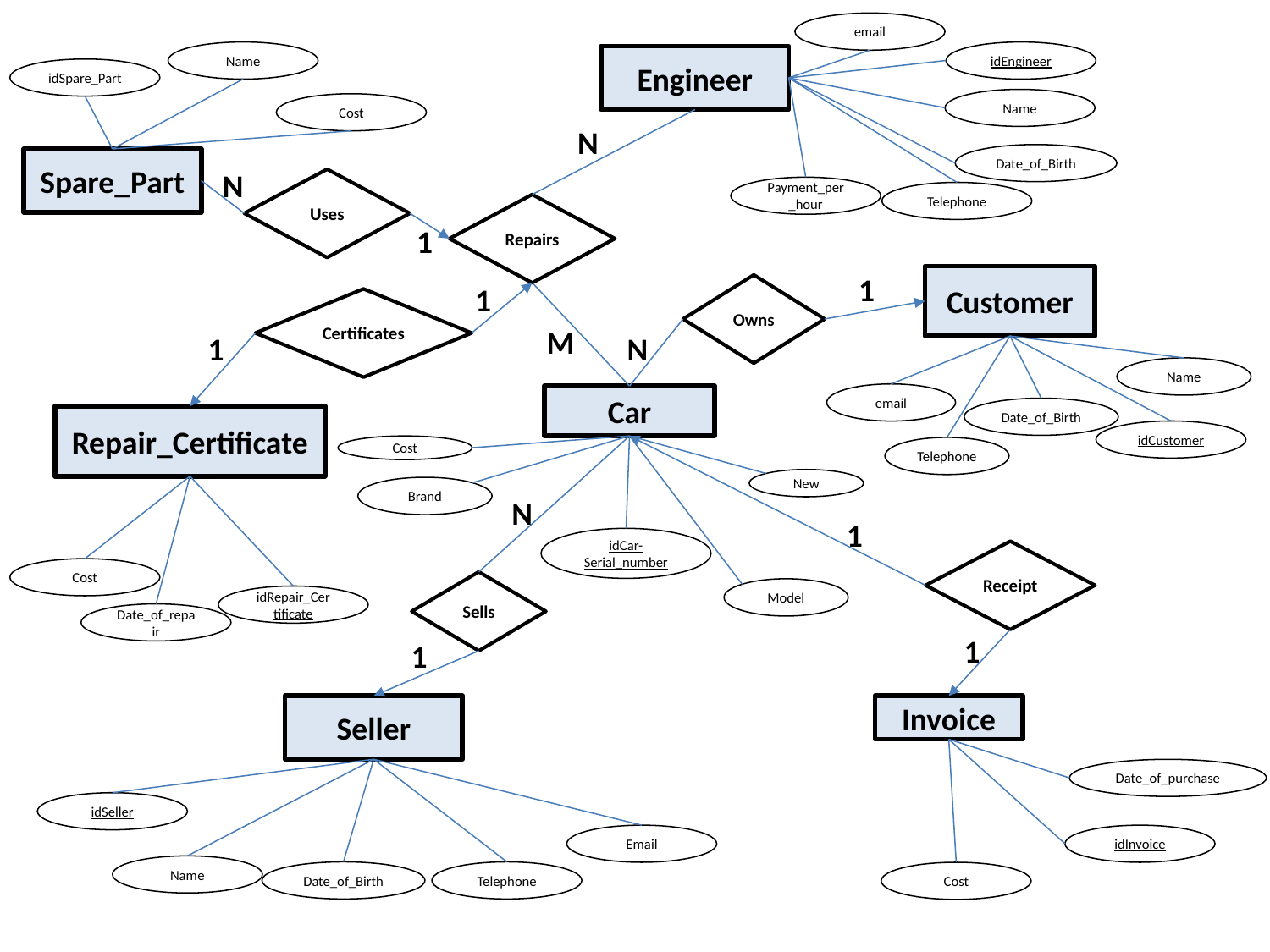

email
Name
idEngineer
Engineer
idSpare_Part
Name
Cost
N
Date_of_Birth
Spare_Part
N
Uses
Payment_per_hour
Telephone
Repairs
1
1
Customer
1
Owns
Certificates
M
N
1
Name
email
Car
Date_of_Birth
Repair_Certificate
idCustomer
Cost
Telephone
New
Brand
N
1
idCar-Serial_number
Receipt
Cost
Sells
Model
idRepair_Certificate
Date_of_repair
1
1
Seller
Invoice
Date_of_purchase
idSeller
Email
idInvoice
Name
Date_of_Birth
Telephone
Cost